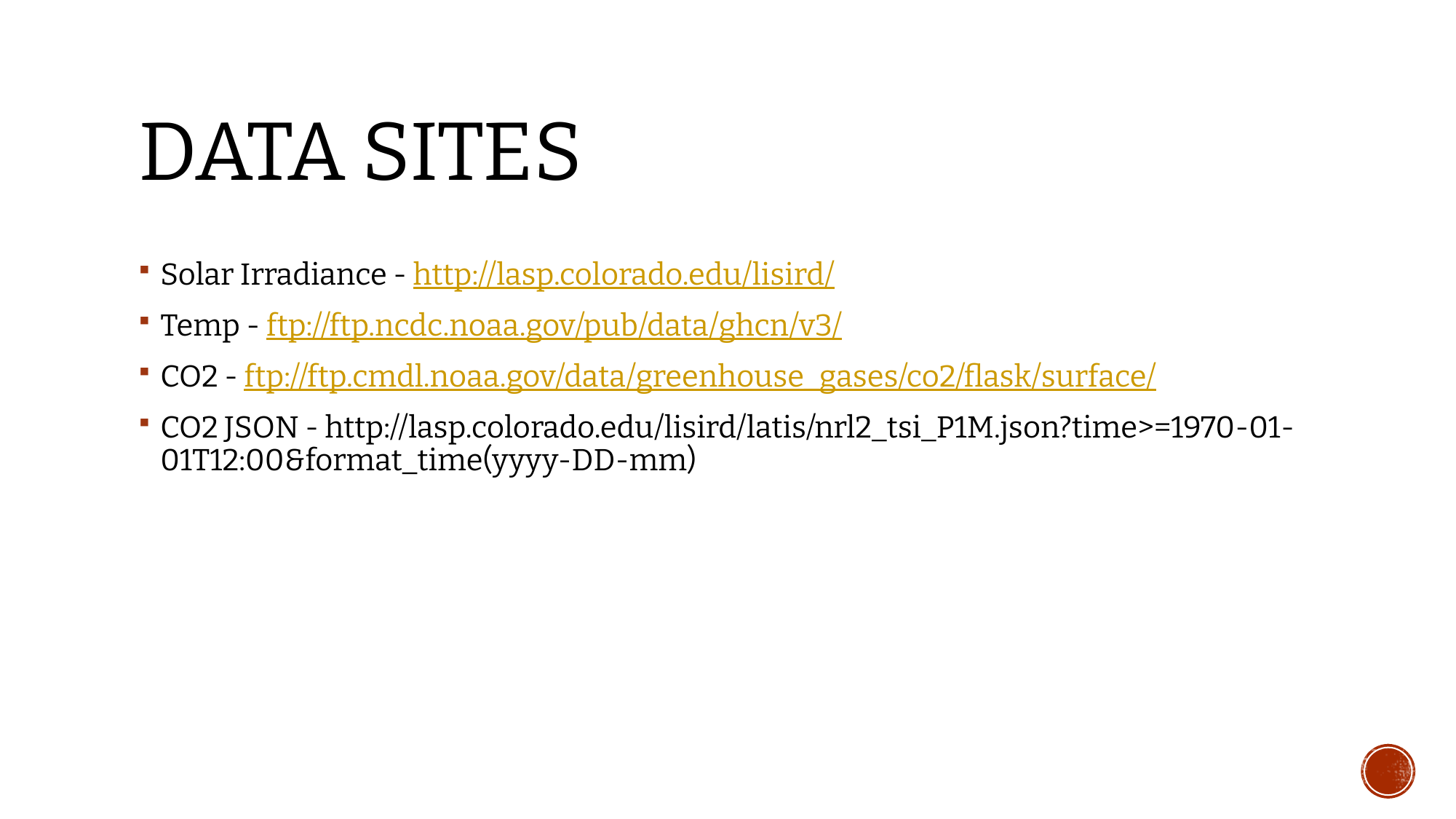

# Data Sites
Solar Irradiance - http://lasp.colorado.edu/lisird/
Temp - ftp://ftp.ncdc.noaa.gov/pub/data/ghcn/v3/
CO2 - ftp://ftp.cmdl.noaa.gov/data/greenhouse_gases/co2/flask/surface/
CO2 JSON - http://lasp.colorado.edu/lisird/latis/nrl2_tsi_P1M.json?time>=1970-01-01T12:00&format_time(yyyy-DD-mm)